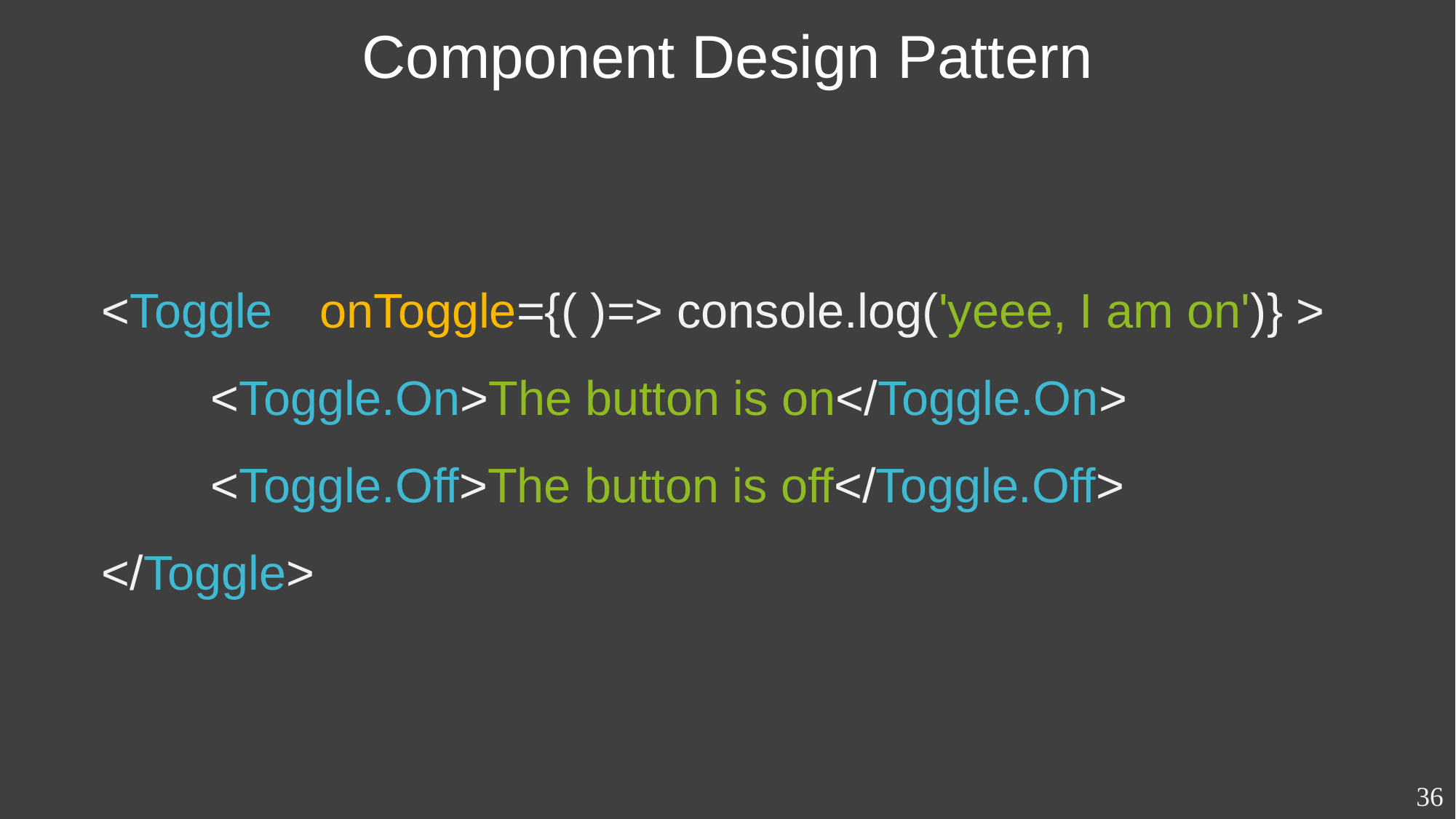

Component Design Pattern
<Toggle 	onToggle={( )=> console.log('yeee, I am on')} >
	<Toggle.On>The button is on</Toggle.On>
	<Toggle.Off>The button is off</Toggle.Off>
</Toggle>
36